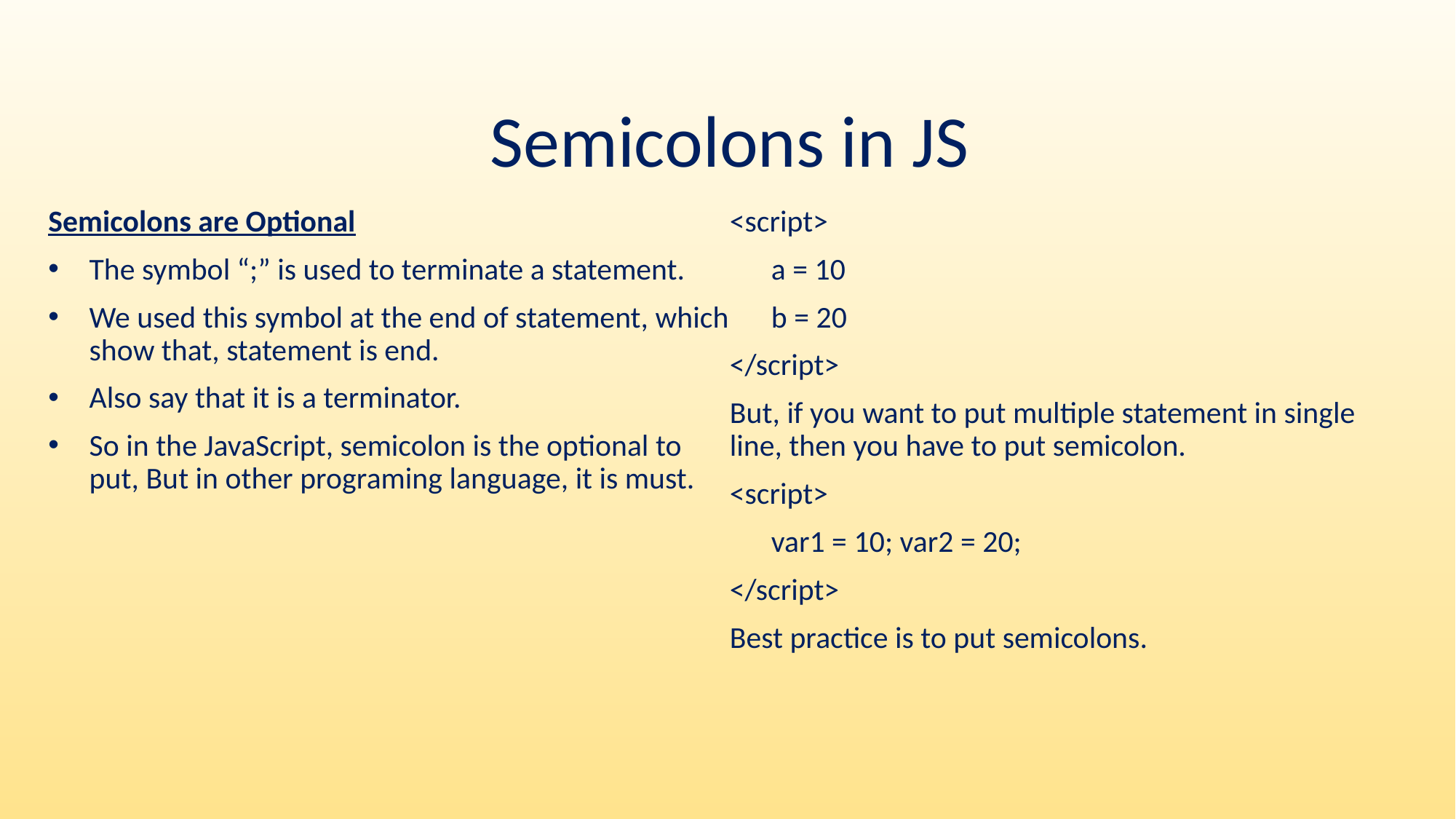

# Semicolons in JS
Semicolons are Optional
The symbol “;” is used to terminate a statement.
We used this symbol at the end of statement, which show that, statement is end.
Also say that it is a terminator.
So in the JavaScript, semicolon is the optional to put, But in other programing language, it is must.

<script>
      a = 10
      b = 20
</script>
But, if you want to put multiple statement in single line, then you have to put semicolon.
<script>
      var1 = 10; var2 = 20;
</script>
Best practice is to put semicolons.